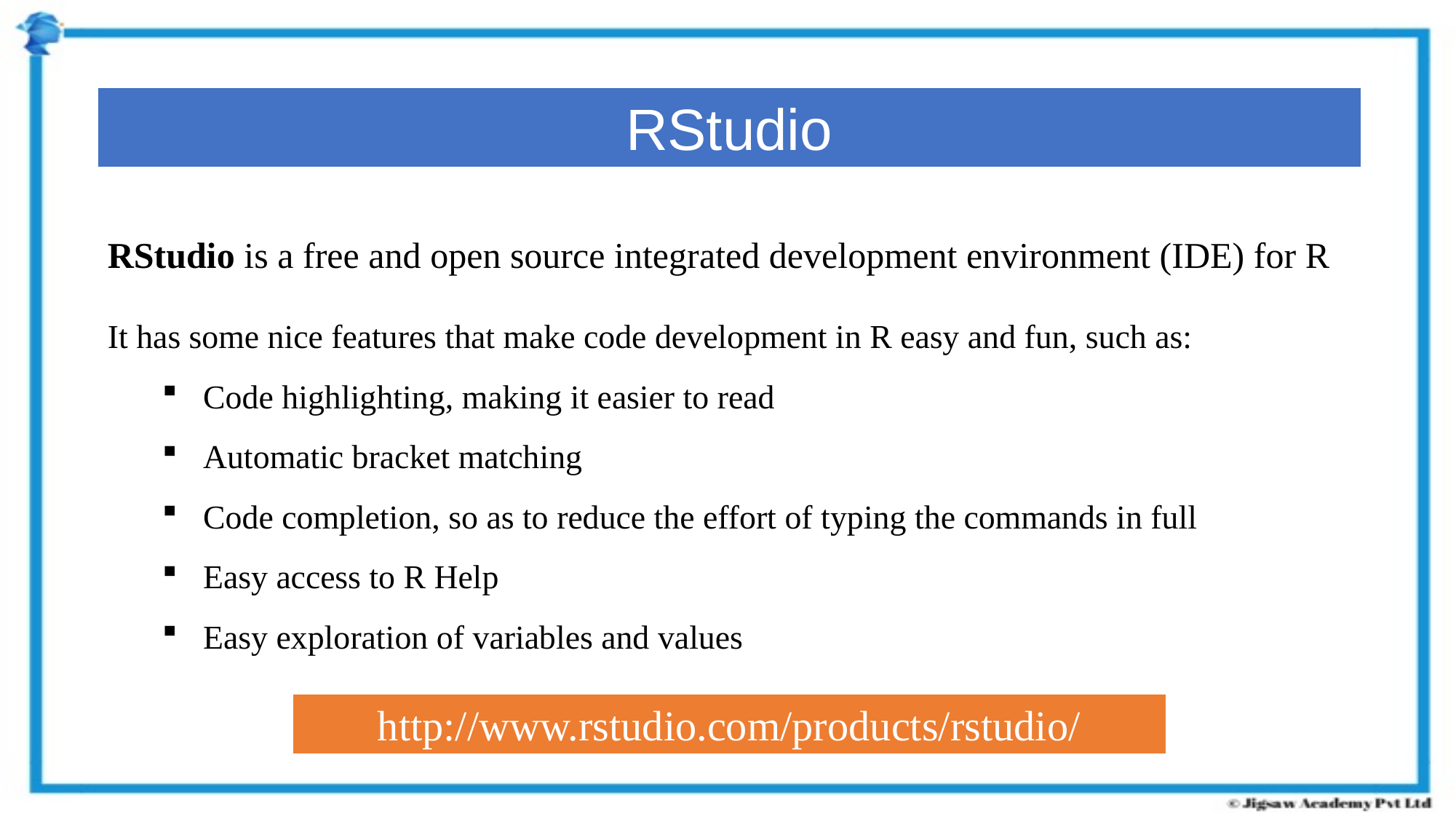

RStudio

RStudio is a free and open source integrated development environment (IDE) for R

It has some nice features that make code development in R easy and fun, such as:
Code highlighting, making it easier to read
Automatic bracket matching
Code completion, so as to reduce the effort of typing the commands in full
Easy access to R Help
Easy exploration of variables and values
http://www.rstudio.com/products/rstudio/